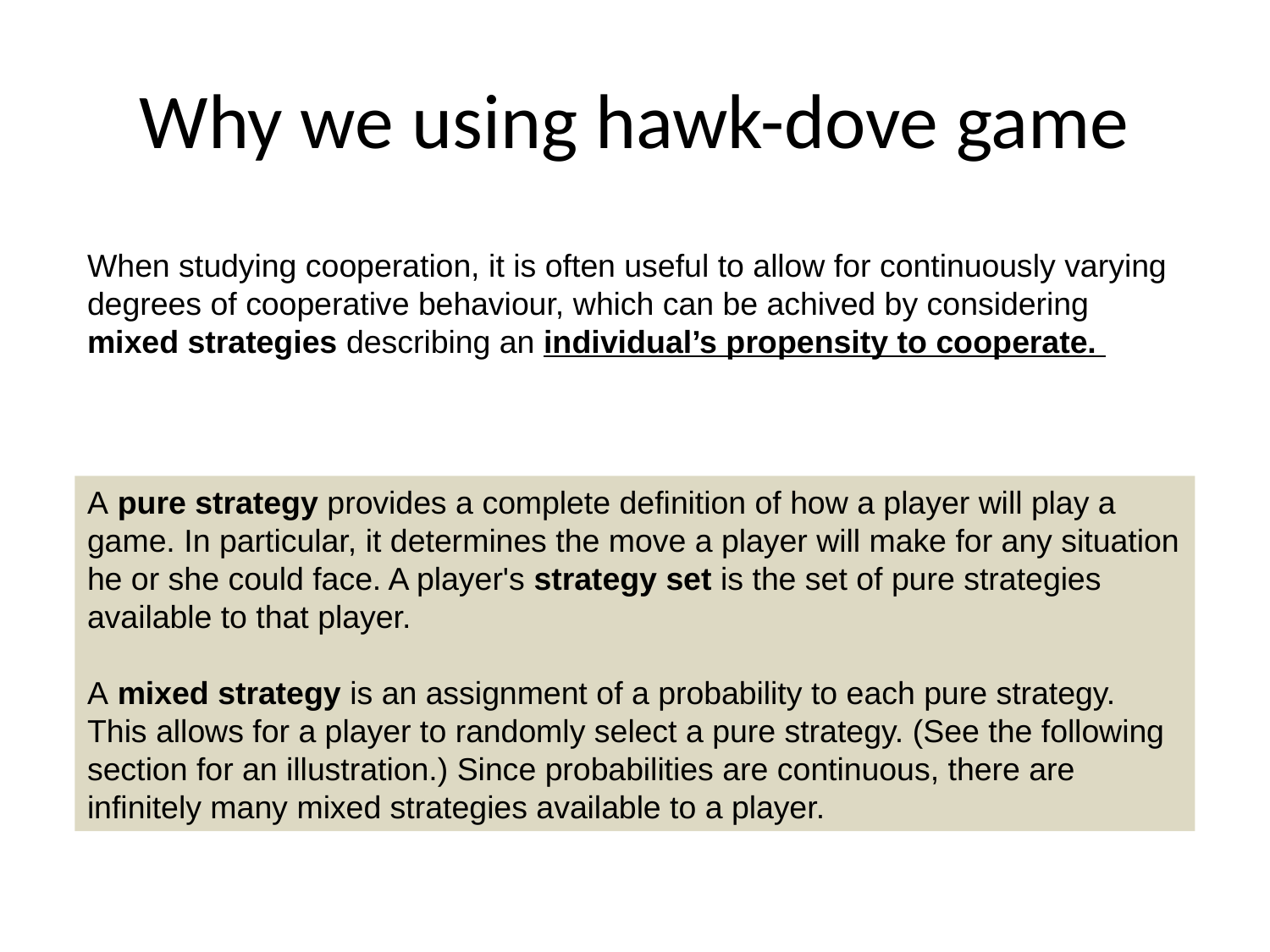

# Why we using hawk-dove game
When studying cooperation, it is often useful to allow for continuously varying degrees of cooperative behaviour, which can be achived by considering mixed strategies describing an individual’s propensity to cooperate.
A pure strategy provides a complete definition of how a player will play a game. In particular, it determines the move a player will make for any situation he or she could face. A player's strategy set is the set of pure strategies available to that player.

A mixed strategy is an assignment of a probability to each pure strategy. This allows for a player to randomly select a pure strategy. (See the following section for an illustration.) Since probabilities are continuous, there are infinitely many mixed strategies available to a player.